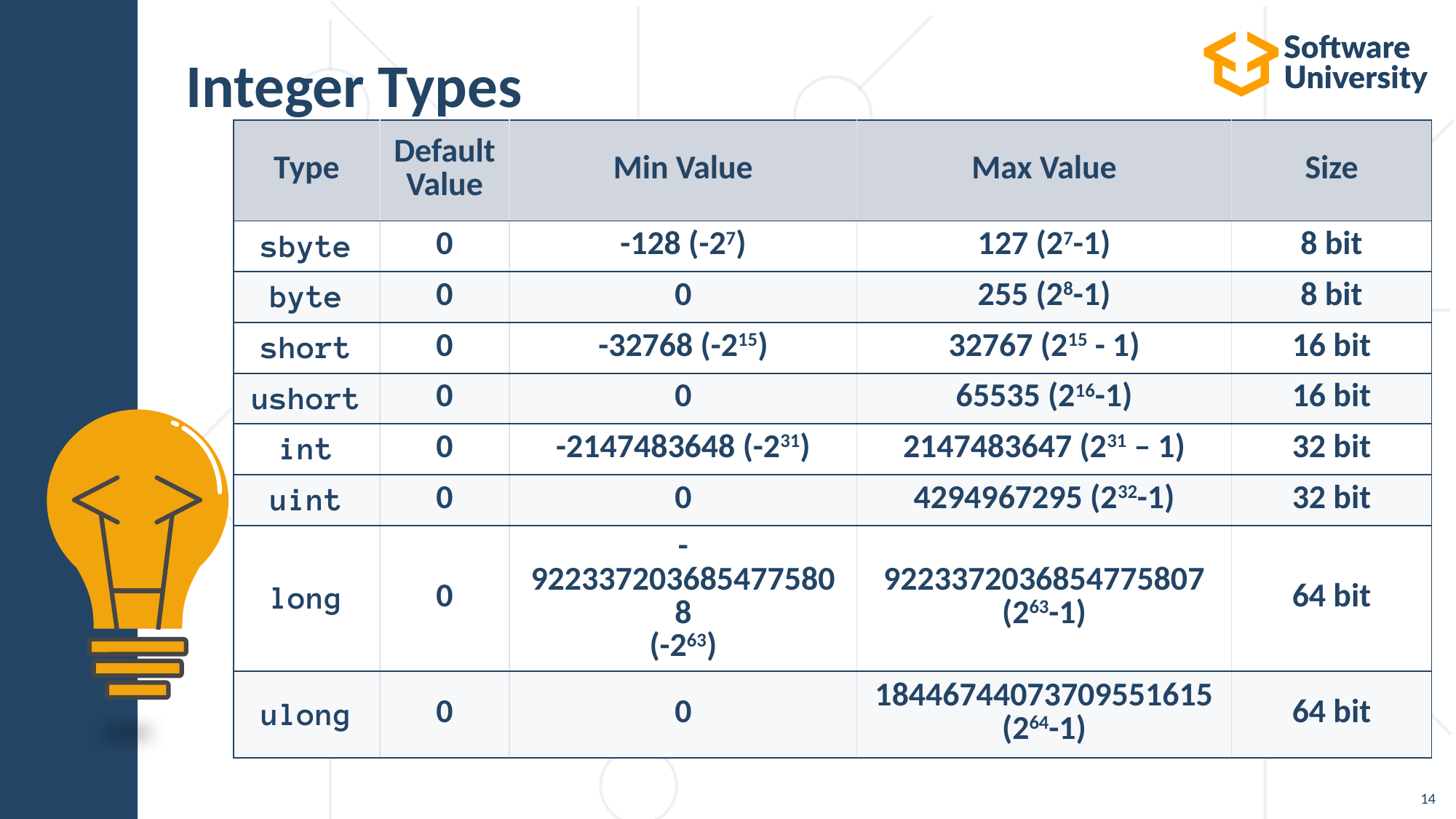

#
Integer Types
| Type | Default Value | Min Value | Max Value | Size |
| --- | --- | --- | --- | --- |
| sbyte | 0 | -128 (-27) | 127 (27-1) | 8 bit |
| byte | 0 | 0 | 255 (28-1) | 8 bit |
| short | 0 | -32768 (-215) | 32767 (215 - 1) | 16 bit |
| ushort | 0 | 0 | 65535 (216-1) | 16 bit |
| int | 0 | -2147483648 (-231) | 2147483647 (231 – 1) | 32 bit |
| uint | 0 | 0 | 4294967295 (232-1) | 32 bit |
| long | 0 | -9223372036854775808 (-263) | 9223372036854775807 (263-1) | 64 bit |
| ulong | 0 | 0 | 18446744073709551615 (264-1) | 64 bit |

14